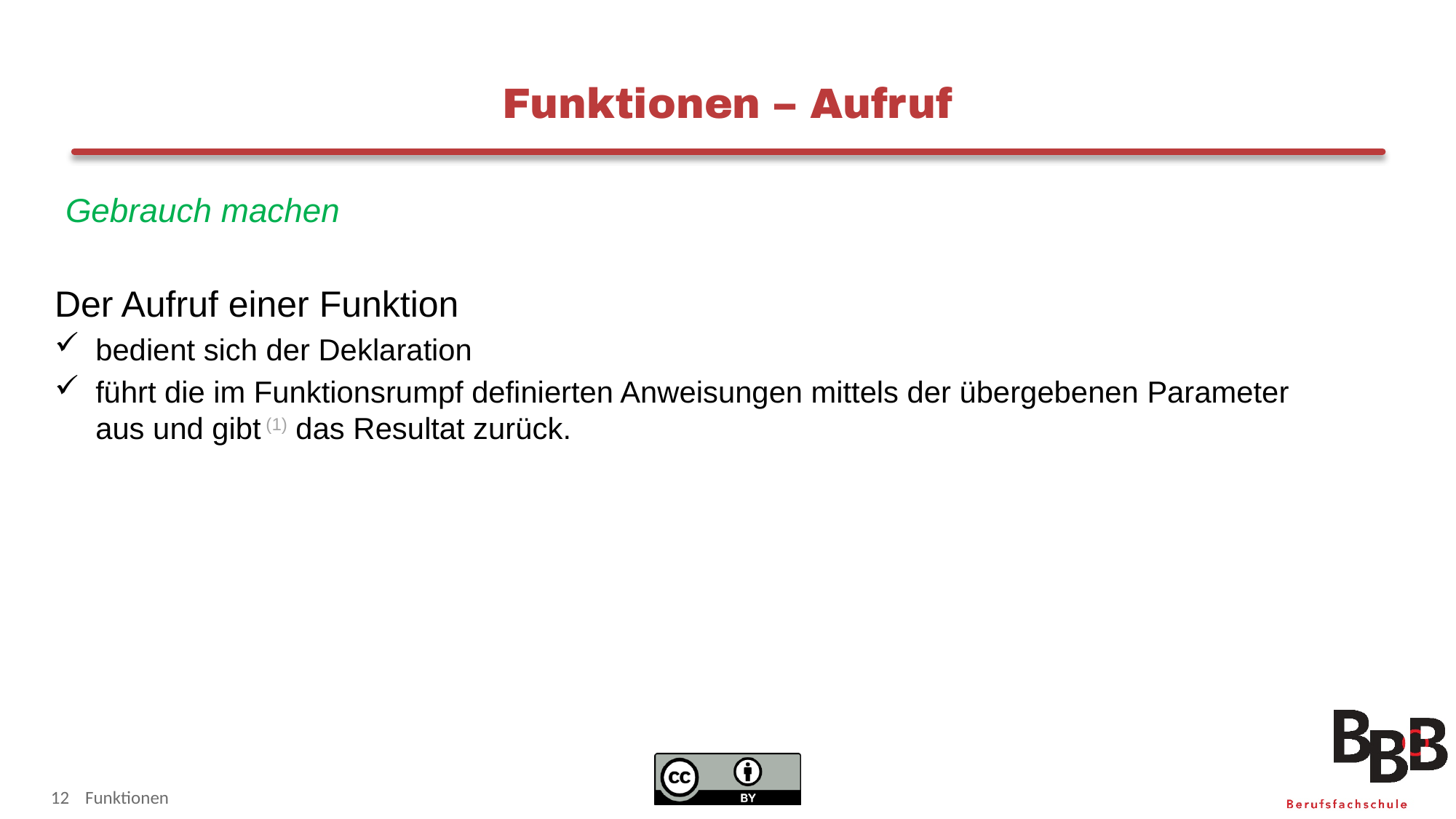

# Funktionen – Aufruf
Gebrauch machen

Der Aufruf einer Funktion
bedient sich der Deklaration
führt die im Funktionsrumpf definierten Anweisungen mittels der übergebenen Parameter aus und gibt (1) das Resultat zurück.
12
Funktionen